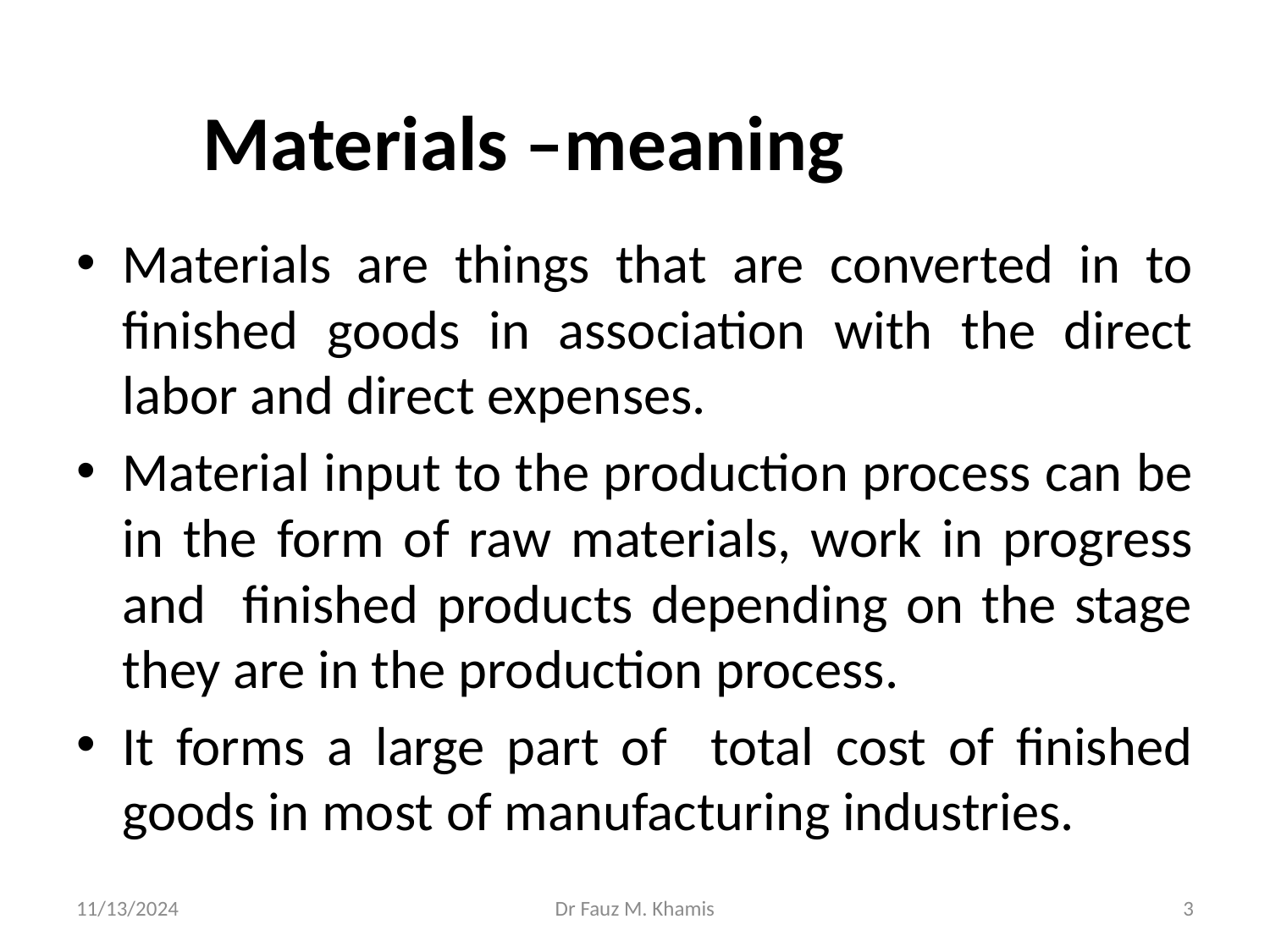

# Materials –meaning
Materials are things that are converted in to finished goods in association with the direct labor and direct expenses.
Material input to the production process can be in the form of raw materials, work in progress and  finished products depending on the stage they are in the production process.
It forms a large part of  total cost of finished goods in most of manufacturing industries.
11/13/2024
Dr Fauz M. Khamis
3